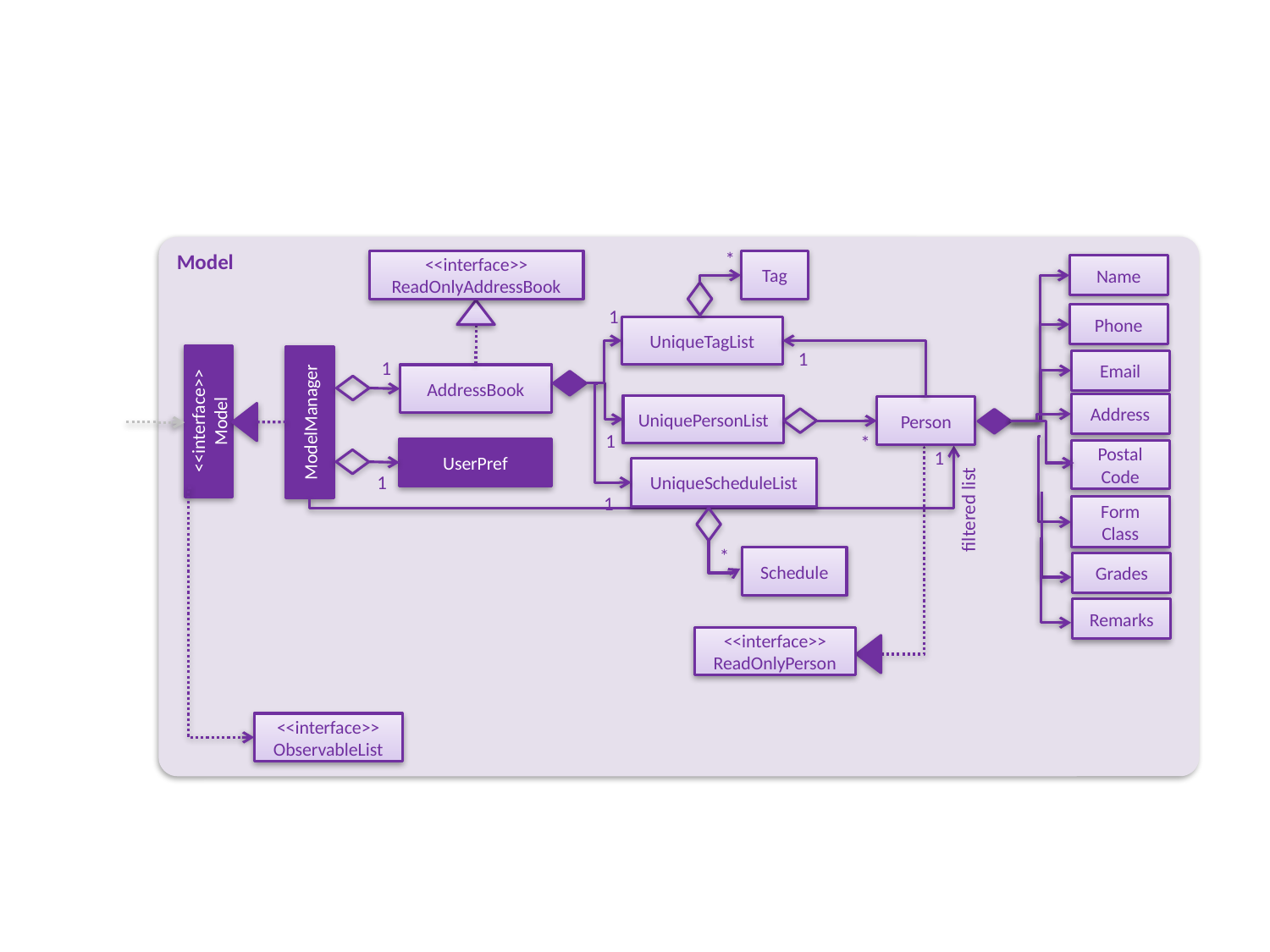

Model
*
<<interface>>
ReadOnlyAddressBook
Tag
Name

1
Phone
UniqueTagList
1
Email
1
AddressBook

Address
UniquePersonList
Person
<<interface>>
Model
ModelManager

1
*
UserPref
Postal Code
1

UniqueScheduleList
1
1
Form Class
filtered list

*
Schedule
Grades
Remarks
<<interface>>
ReadOnlyPerson

<<interface>>
ObservableList